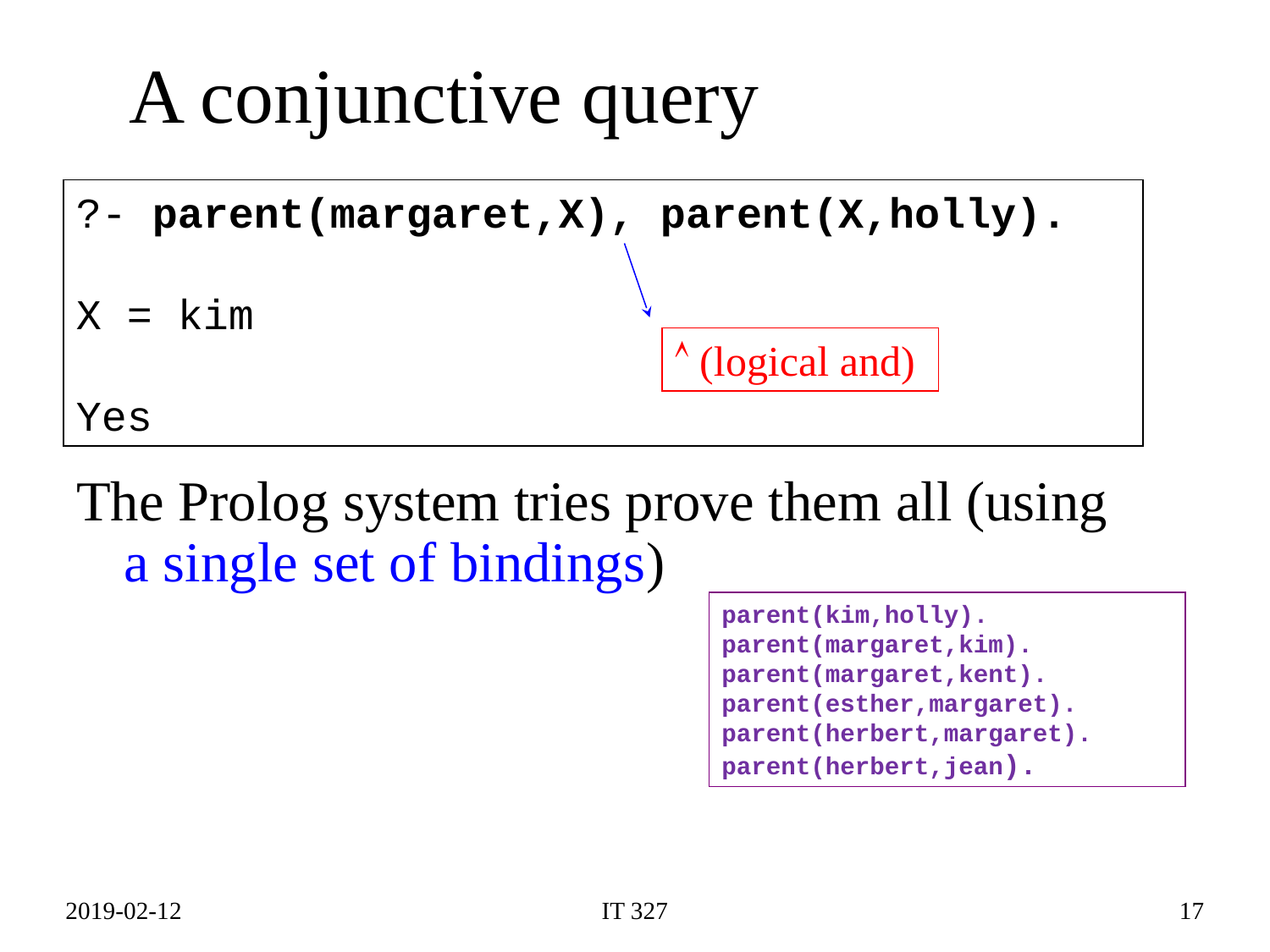

# A conjunctive query
?- parent(margaret,X), parent(X,holly).
X = kim
Yes

∧ (logical and)
The Prolog system tries prove them all (using a single set of bindings)
parent(kim,holly).
parent(margaret,kim).
parent(margaret,kent).
parent(esther,margaret).
parent(herbert,margaret).
parent(herbert,jean).
2019-02-12
IT 327
17